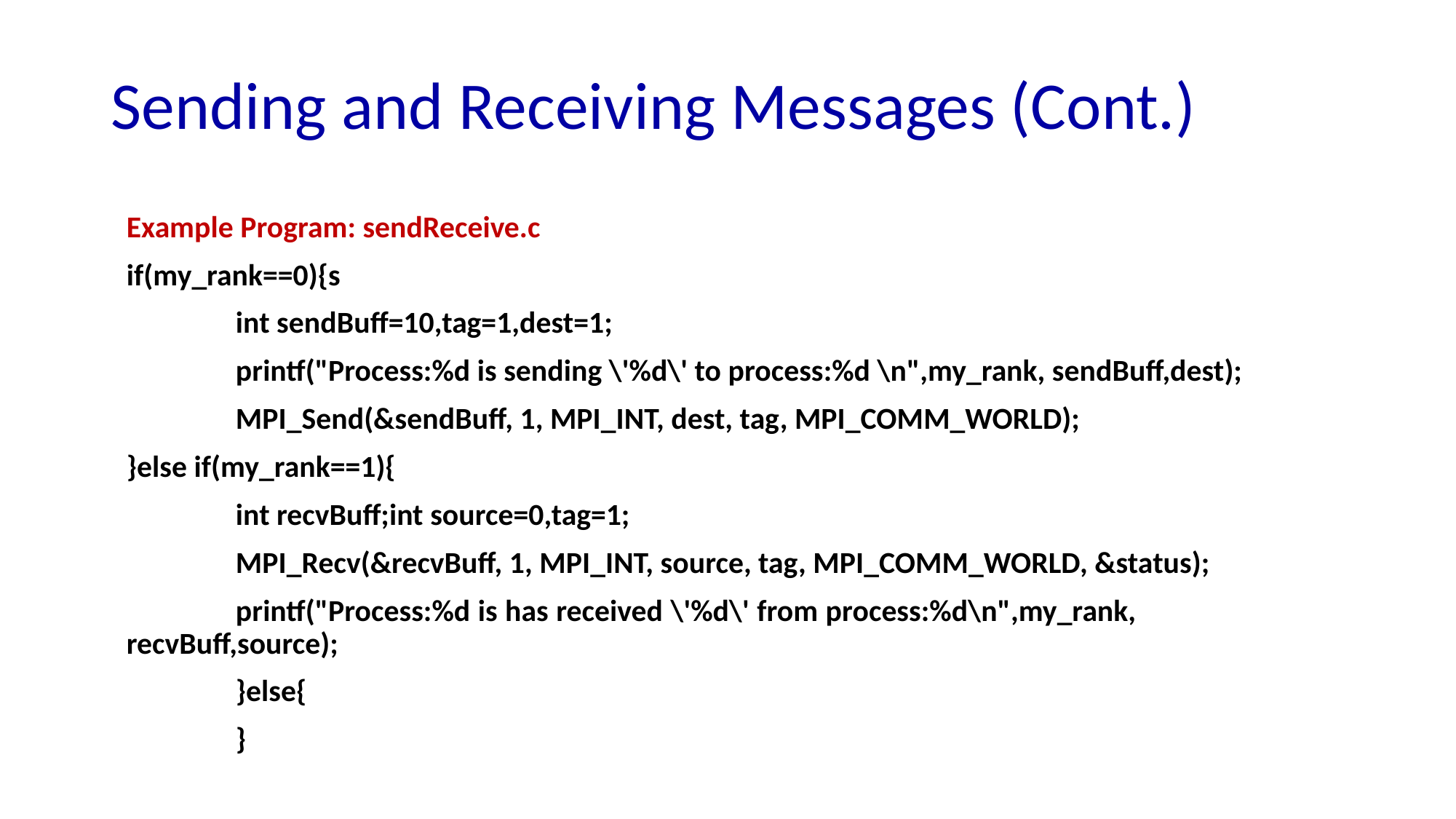

# Sending and Receiving Messages (Cont.)
Example Program: sendReceive.c
if(my_rank==0){s
	int sendBuff=10,tag=1,dest=1;
	printf("Process:%d is sending \'%d\' to process:%d \n",my_rank, sendBuff,dest);
	MPI_Send(&sendBuff, 1, MPI_INT, dest, tag, MPI_COMM_WORLD);
}else if(my_rank==1){
	int recvBuff;int source=0,tag=1;
	MPI_Recv(&recvBuff, 1, MPI_INT, source, tag, MPI_COMM_WORLD, &status);
	printf("Process:%d is has received \'%d\' from process:%d\n",my_rank,                  	recvBuff,source);
	}else{
	}